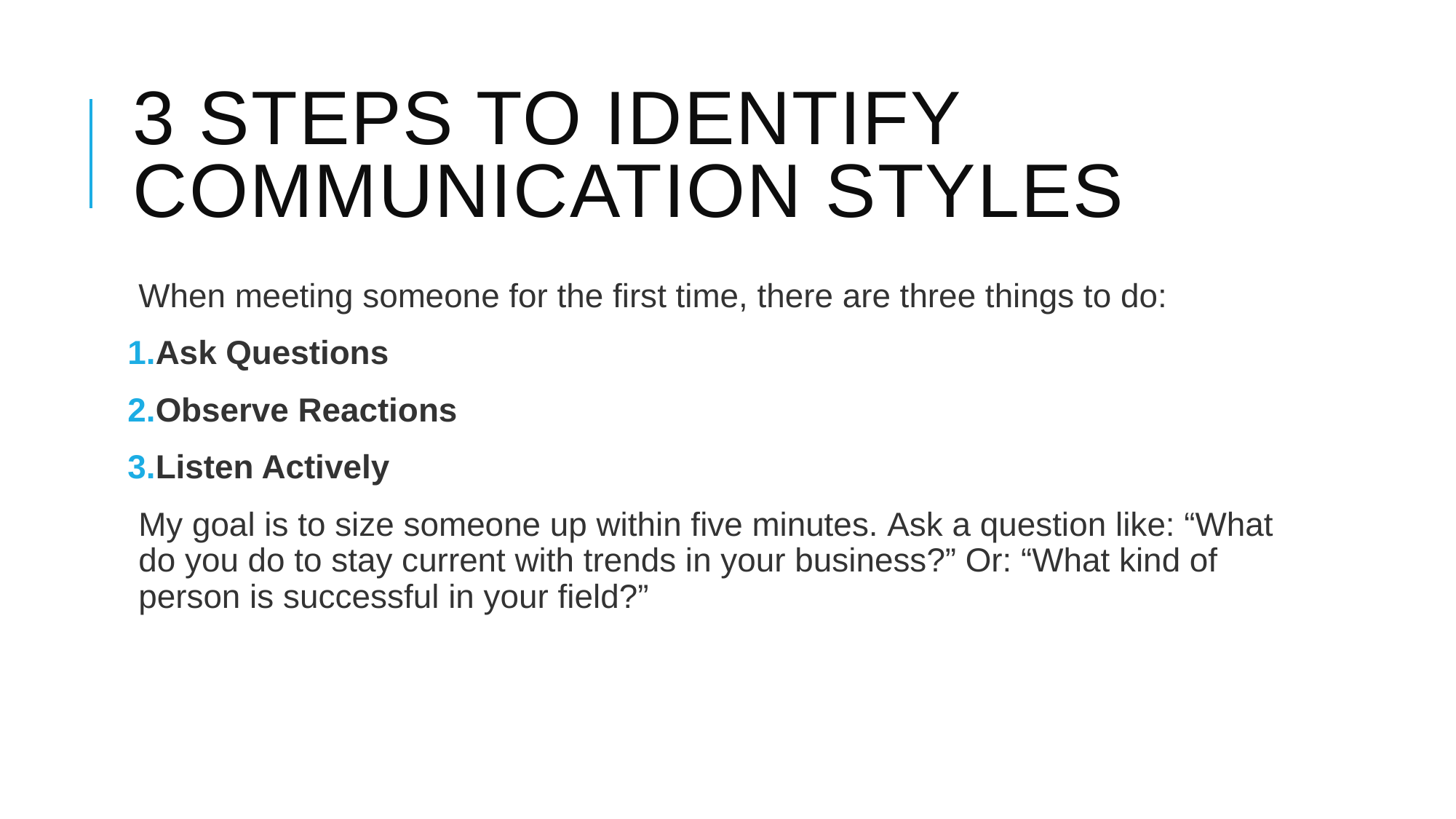

# 3 Steps to Identify Communication Styles
When meeting someone for the first time, there are three things to do:
Ask Questions
Observe Reactions
Listen Actively
My goal is to size someone up within five minutes. Ask a question like: “What do you do to stay current with trends in your business?” Or: “What kind of person is successful in your field?”